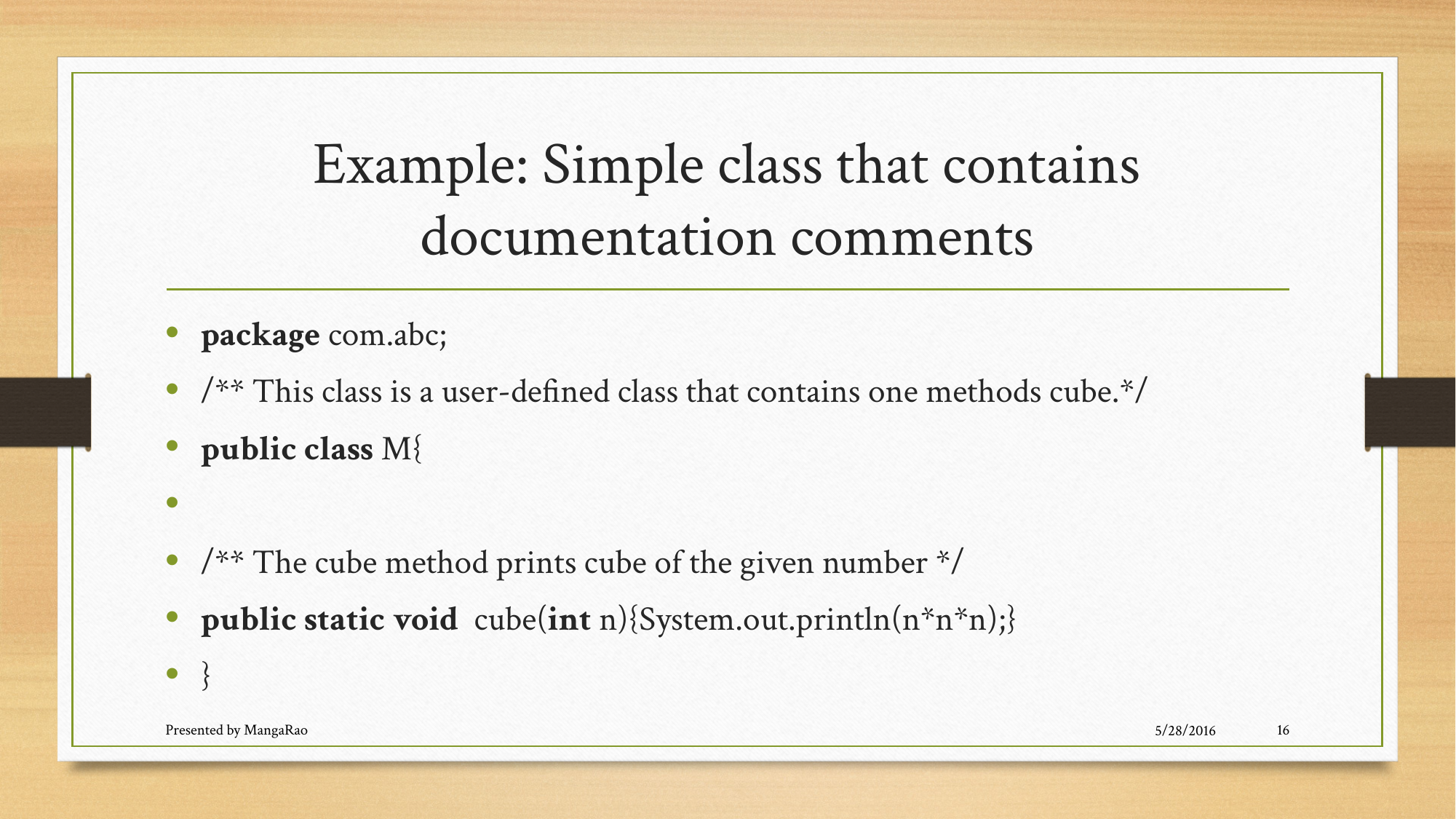

# Example: Simple class that contains documentation comments
package com.abc;
/** This class is a user-defined class that contains one methods cube.*/
public class M{

/** The cube method prints cube of the given number */
public static void  cube(int n){System.out.println(n*n*n);}
}

Presented by MangaRao
5/28/2016
16